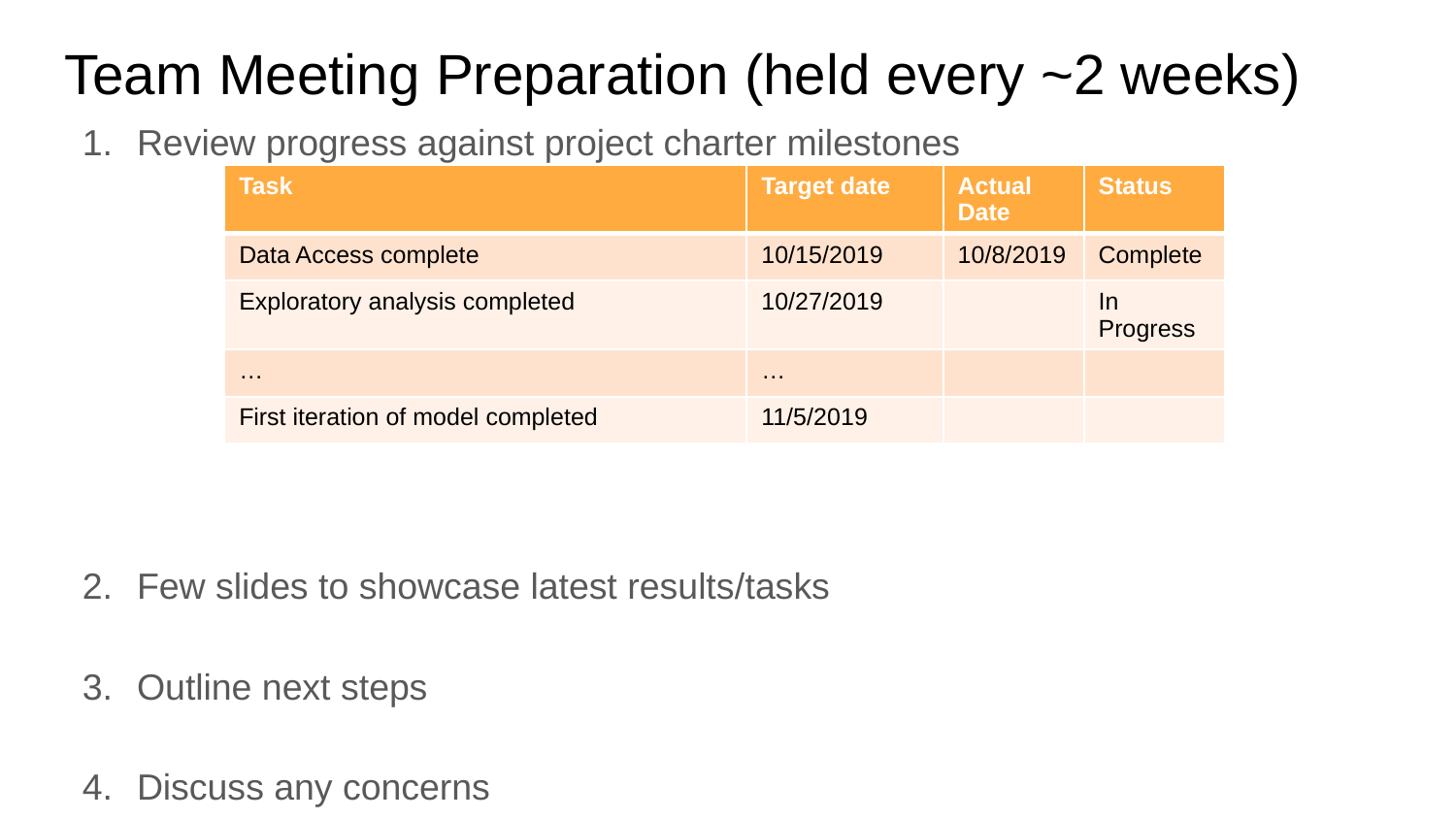

# Team Meeting Preparation (held every ~2 weeks)
Review progress against project charter milestones

Few slides to showcase latest results/tasks

Outline next steps

Discuss any concerns
| Task | Target date | Actual Date | Status |
| --- | --- | --- | --- |
| Data Access complete | 10/15/2019 | 10/8/2019 | Complete |
| Exploratory analysis completed | 10/27/2019 |  | In Progress |
| … | … |  |  |
| First iteration of model completed | 11/5/2019 |  |  |